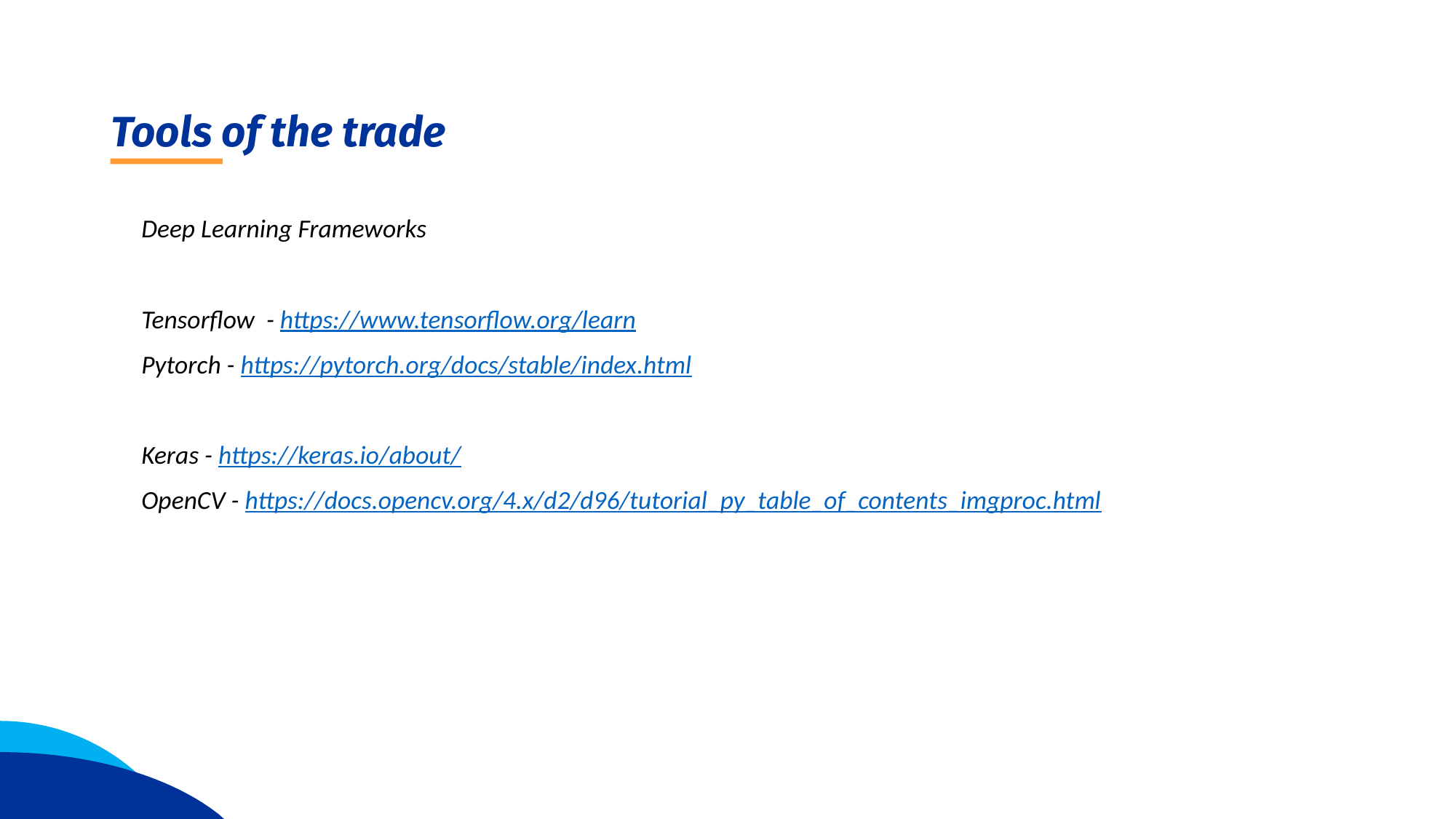

Tools of the trade

Deep Learning Frameworks

Tensorflow  - https://www.tensorflow.org/learn
Pytorch - https://pytorch.org/docs/stable/index.html

Keras - https://keras.io/about/
OpenCV - https://docs.opencv.org/4.x/d2/d96/tutorial_py_table_of_contents_imgproc.html